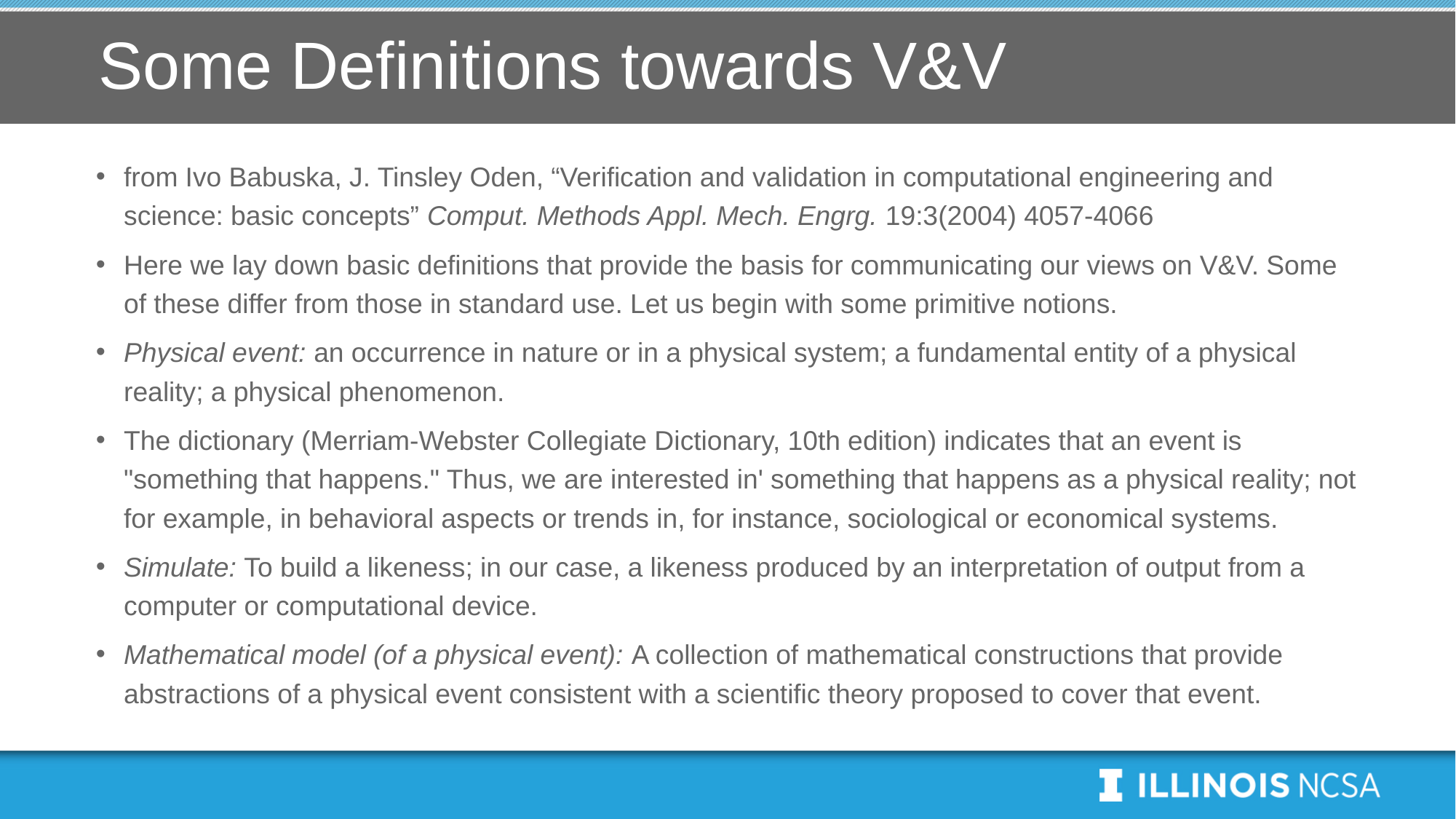

# Some Definitions towards V&V
from Ivo Babuska, J. Tinsley Oden, “Verification and validation in computational engineering and science: basic concepts” Comput. Methods Appl. Mech. Engrg. 19:3(2004) 4057-4066
Here we lay down basic definitions that provide the basis for communicating our views on V&V. Some of these differ from those in standard use. Let us begin with some primitive notions.
Physical event: an occurrence in nature or in a physical system; a fundamental entity of a physical reality; a physical phenomenon.
The dictionary (Merriam-Webster Collegiate Dictionary, 10th edition) indicates that an event is "something that happens." Thus, we are interested in' something that happens as a physical reality; not for example, in behavioral aspects or trends in, for instance, sociological or economical systems.
Simulate: To build a likeness; in our case, a likeness produced by an interpretation of output from a computer or computational device.
Mathematical model (of a physical event): A collection of mathematical constructions that provide abstractions of a physical event consistent with a scientific theory proposed to cover that event.